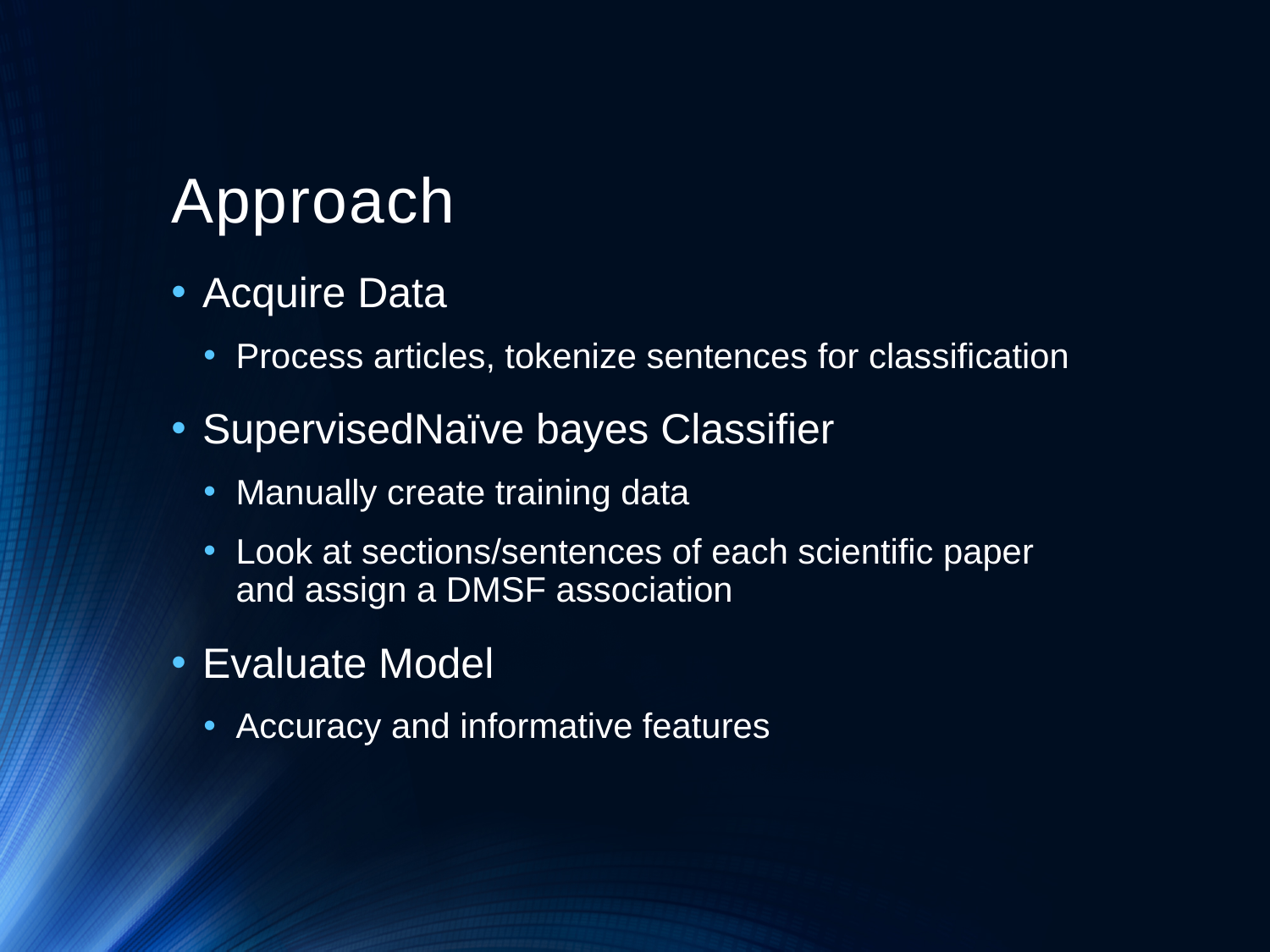

# Approach
Acquire Data
Process articles, tokenize sentences for classification
SupervisedNaïve bayes Classifier
Manually create training data
Look at sections/sentences of each scientific paper and assign a DMSF association
Evaluate Model
Accuracy and informative features